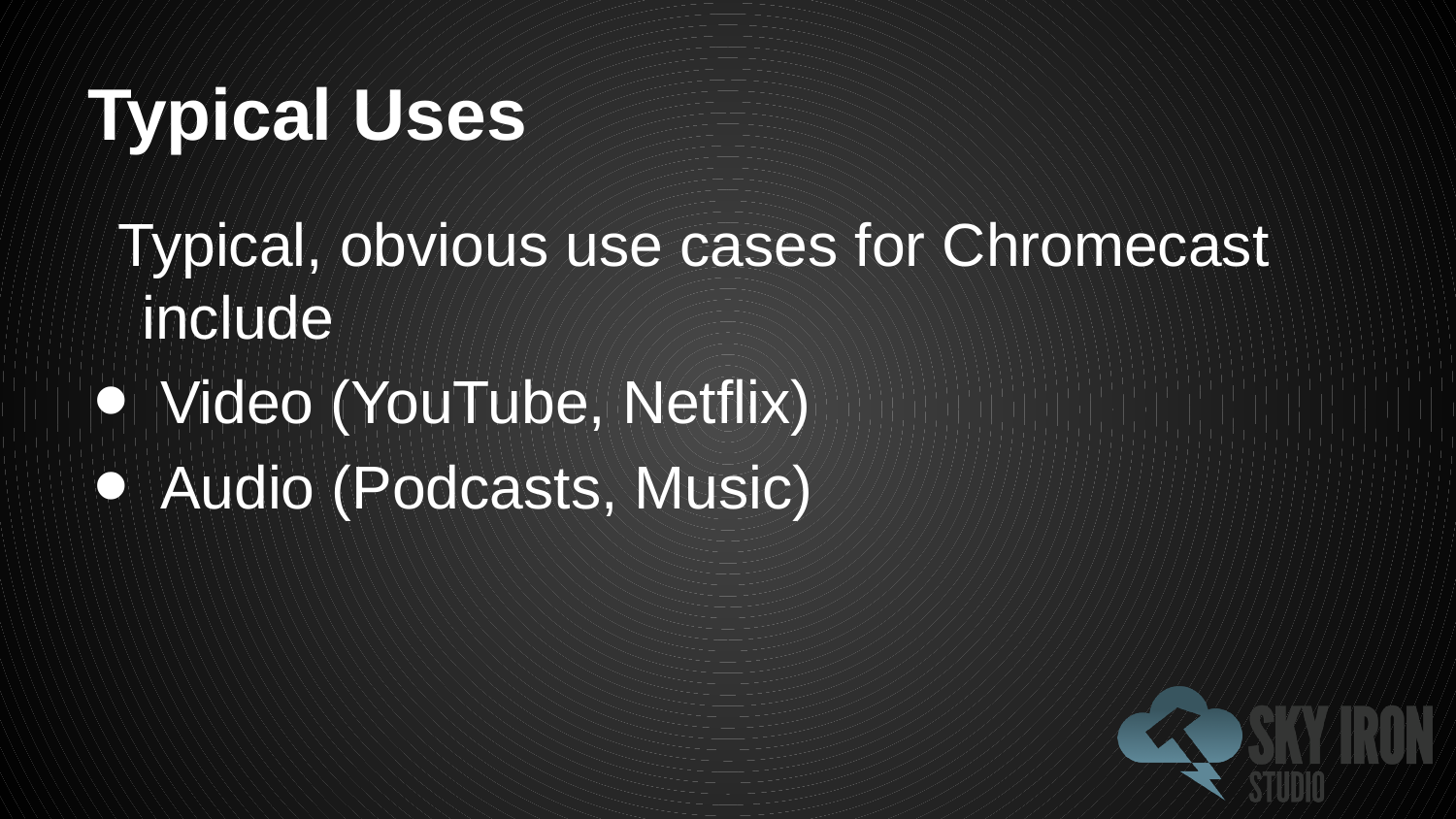

# Typical Uses
Typical, obvious use cases for Chromecast include
Video (YouTube, Netflix)
Audio (Podcasts, Music)